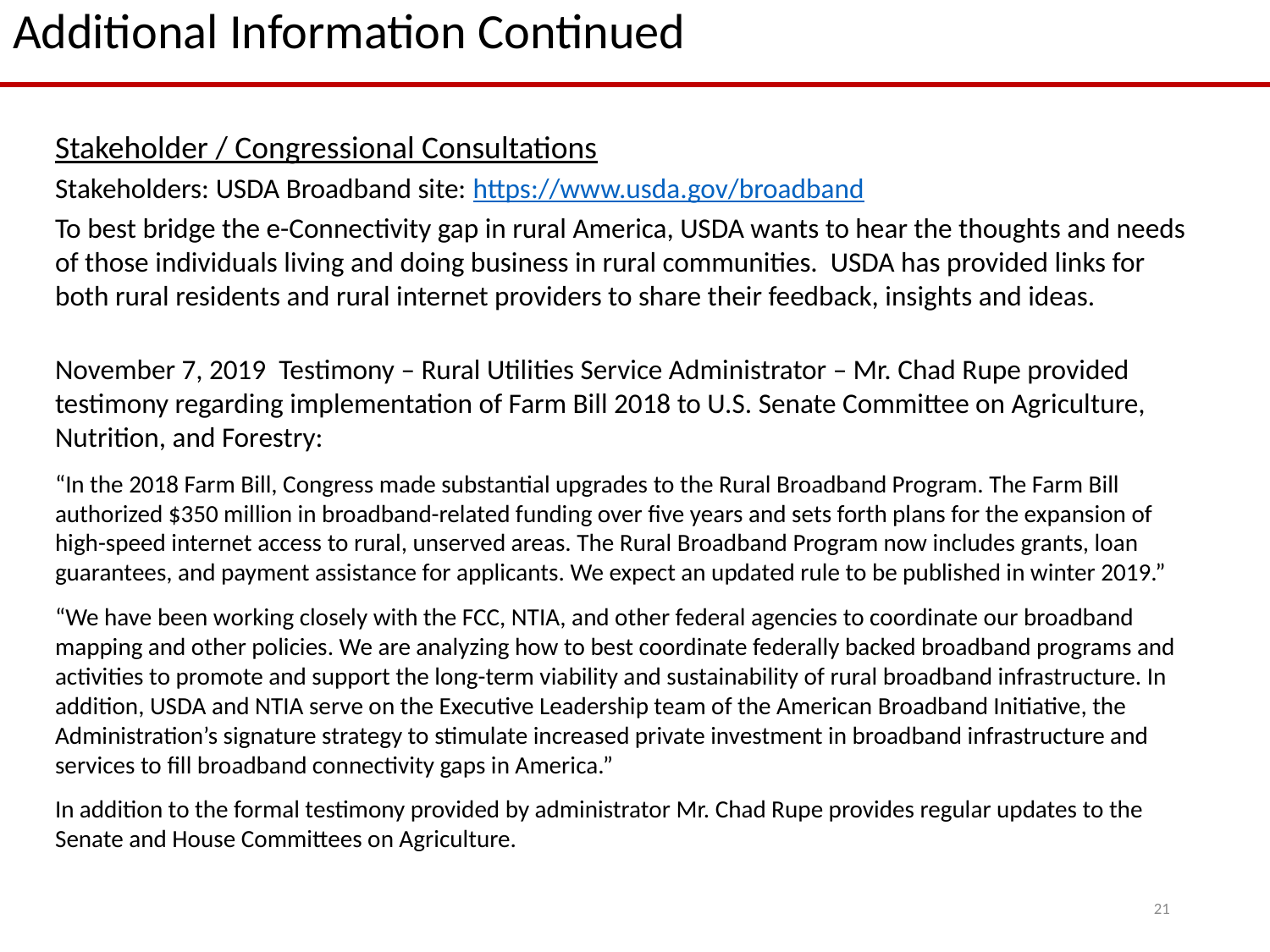

Additional Information Continued
Stakeholder / Congressional Consultations
Stakeholders: USDA Broadband site: https://www.usda.gov/broadband
To best bridge the e-Connectivity gap in rural America, USDA wants to hear the thoughts and needs of those individuals living and doing business in rural communities.  USDA has provided links for both rural residents and rural internet providers to share their feedback, insights and ideas.

November 7, 2019  Testimony – Rural Utilities Service Administrator – Mr. Chad Rupe provided testimony regarding implementation of Farm Bill 2018 to U.S. Senate Committee on Agriculture, Nutrition, and Forestry:

“In the 2018 Farm Bill, Congress made substantial upgrades to the Rural Broadband Program. The Farm Bill authorized $350 million in broadband-related funding over five years and sets forth plans for the expansion of high-speed internet access to rural, unserved areas. The Rural Broadband Program now includes grants, loan guarantees, and payment assistance for applicants. We expect an updated rule to be published in winter 2019.”

“We have been working closely with the FCC, NTIA, and other federal agencies to coordinate our broadband mapping and other policies. We are analyzing how to best coordinate federally backed broadband programs and activities to promote and support the long-term viability and sustainability of rural broadband infrastructure. In addition, USDA and NTIA serve on the Executive Leadership team of the American Broadband Initiative, the Administration’s signature strategy to stimulate increased private investment in broadband infrastructure and services to fill broadband connectivity gaps in America.”

In addition to the formal testimony provided by administrator Mr. Chad Rupe provides regular updates to the Senate and House Committees on Agriculture.
21